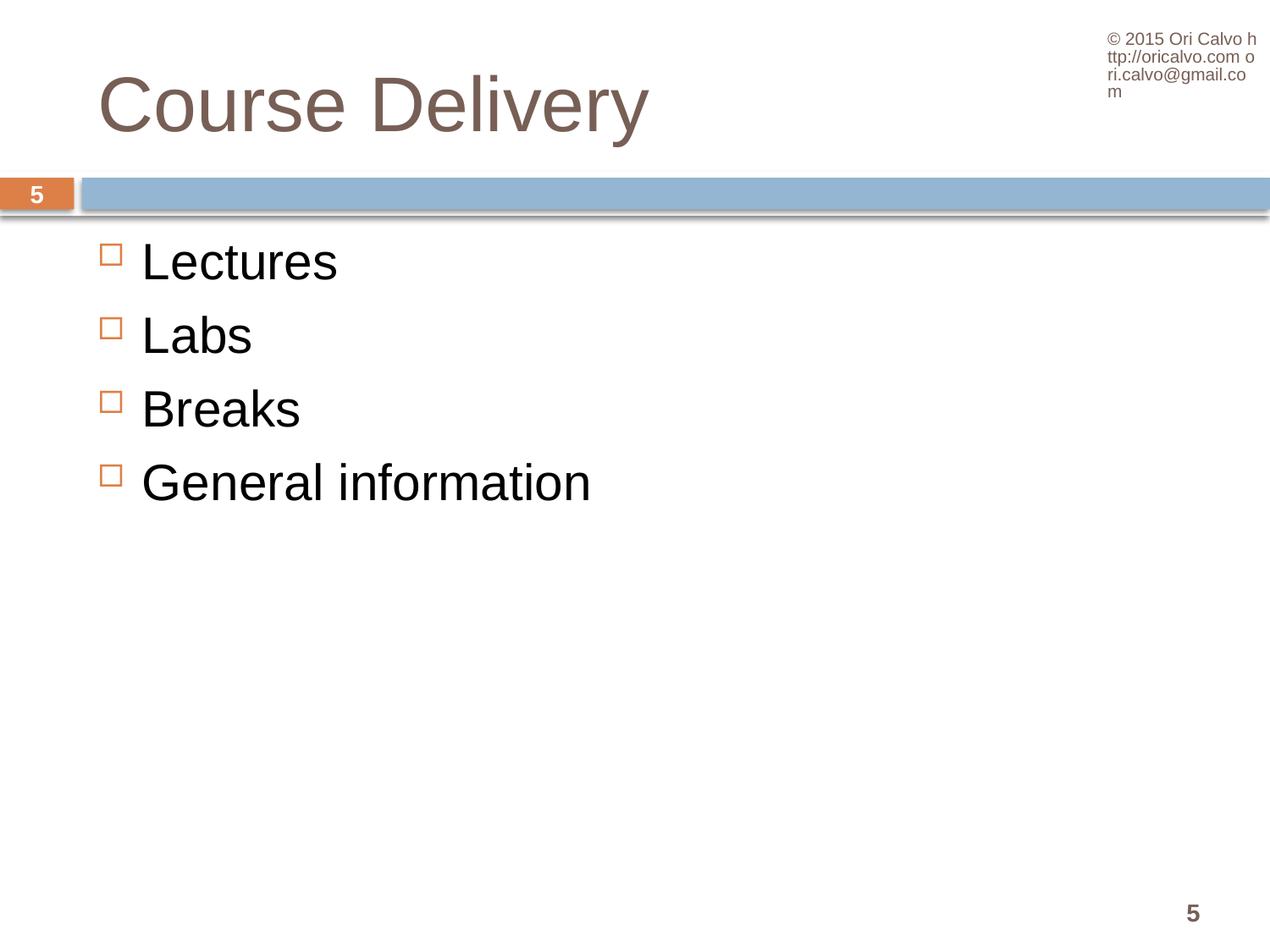

© 2015 Ori Calvo http://oricalvo.com ori.calvo@gmail.com
# Course Delivery
5
Lectures
Labs
Breaks
General information